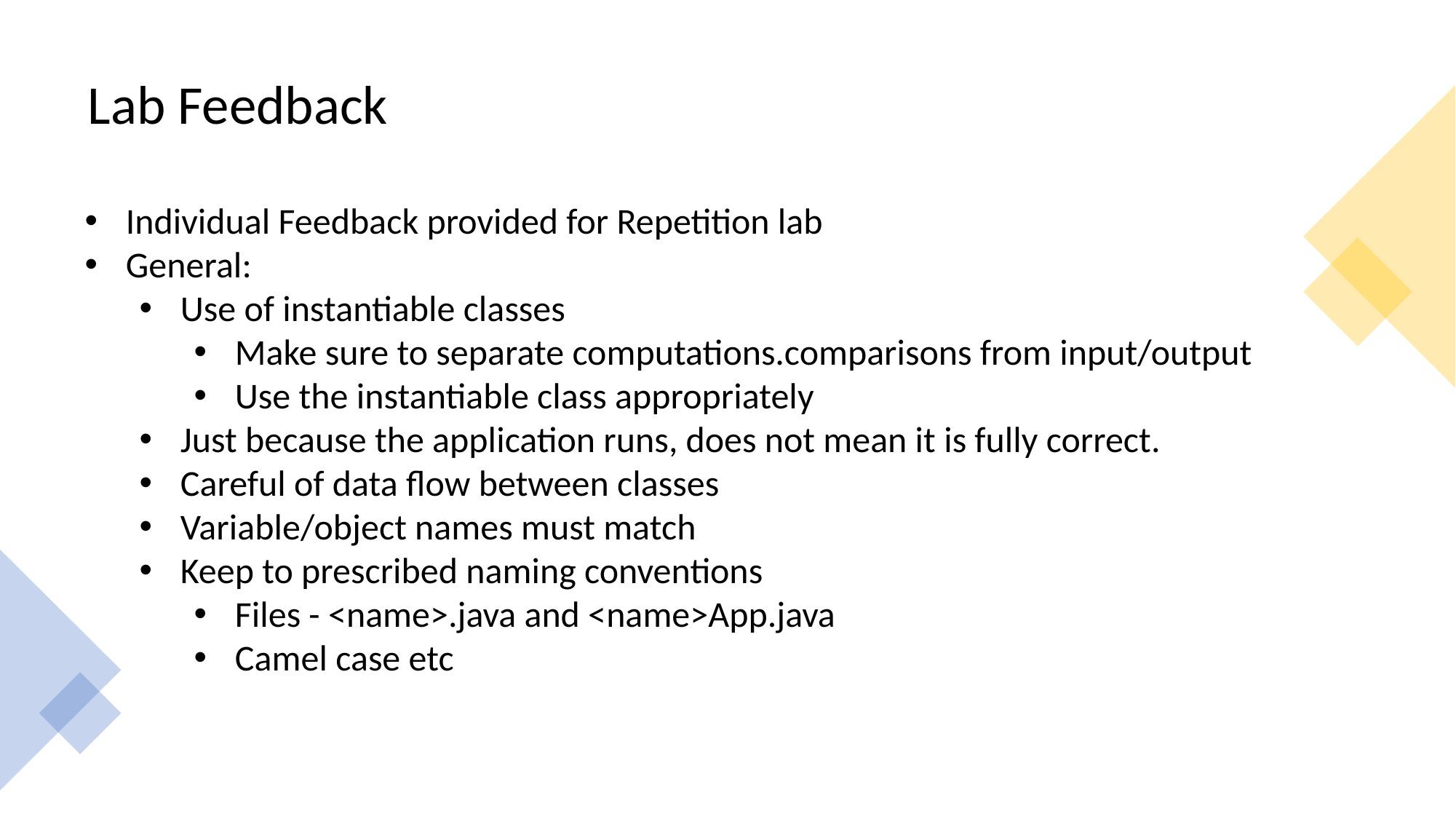

# Lab Feedback

Individual Feedback provided for Repetition lab
General:
Use of instantiable classes
Make sure to separate computations.comparisons from input/output
Use the instantiable class appropriately
Just because the application runs, does not mean it is fully correct.
Careful of data flow between classes
Variable/object names must match
Keep to prescribed naming conventions
Files - <name>.java and <name>App.java
Camel case etc